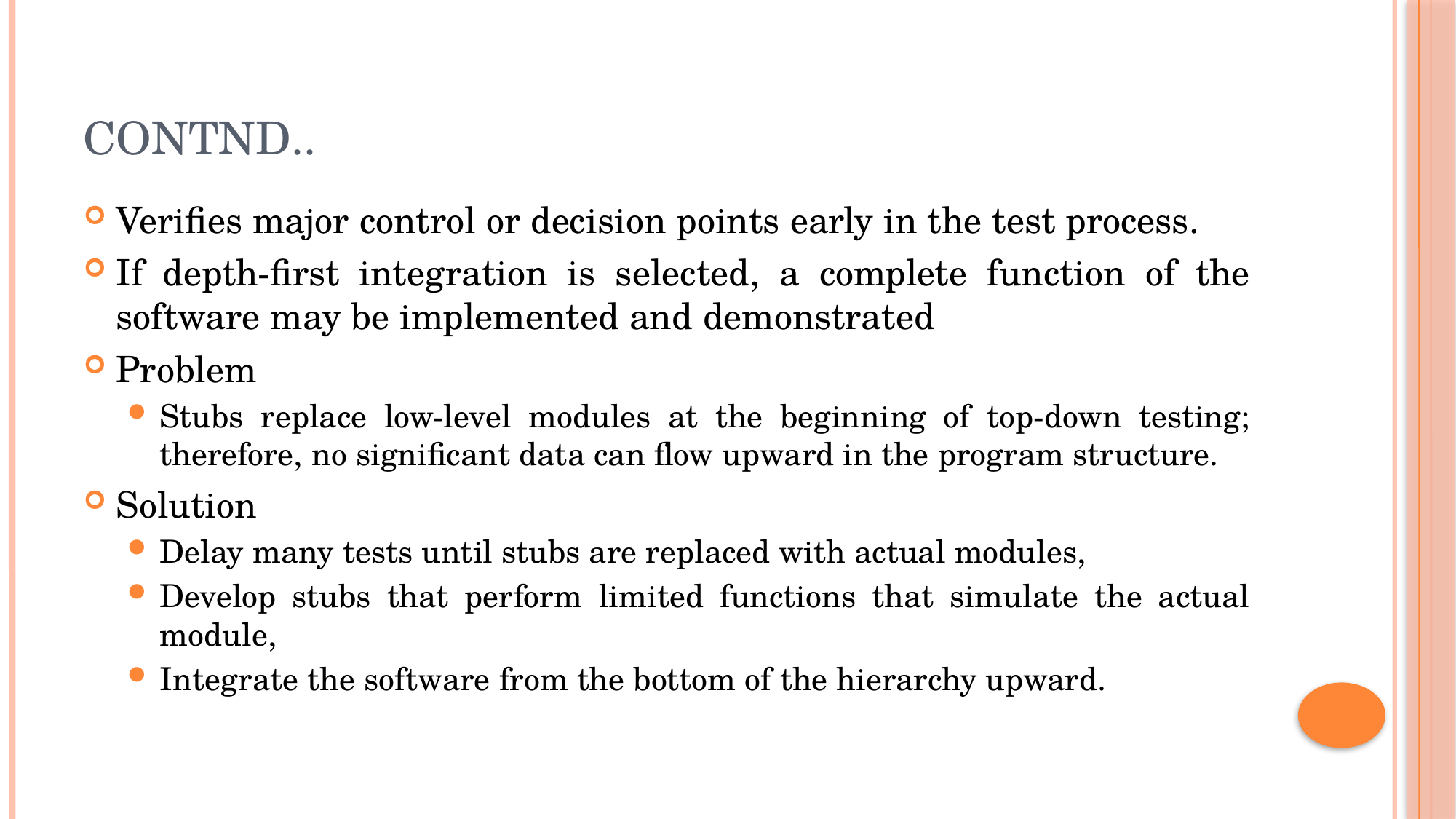

# Contnd..
Verifies major control or decision points early in the test process.
If depth-first integration is selected, a complete function of the software may be implemented and demonstrated
Problem
Stubs replace low-level modules at the beginning of top-down testing; therefore, no significant data can flow upward in the program structure.
Solution
Delay many tests until stubs are replaced with actual modules,
Develop stubs that perform limited functions that simulate the actual module,
Integrate the software from the bottom of the hierarchy upward.